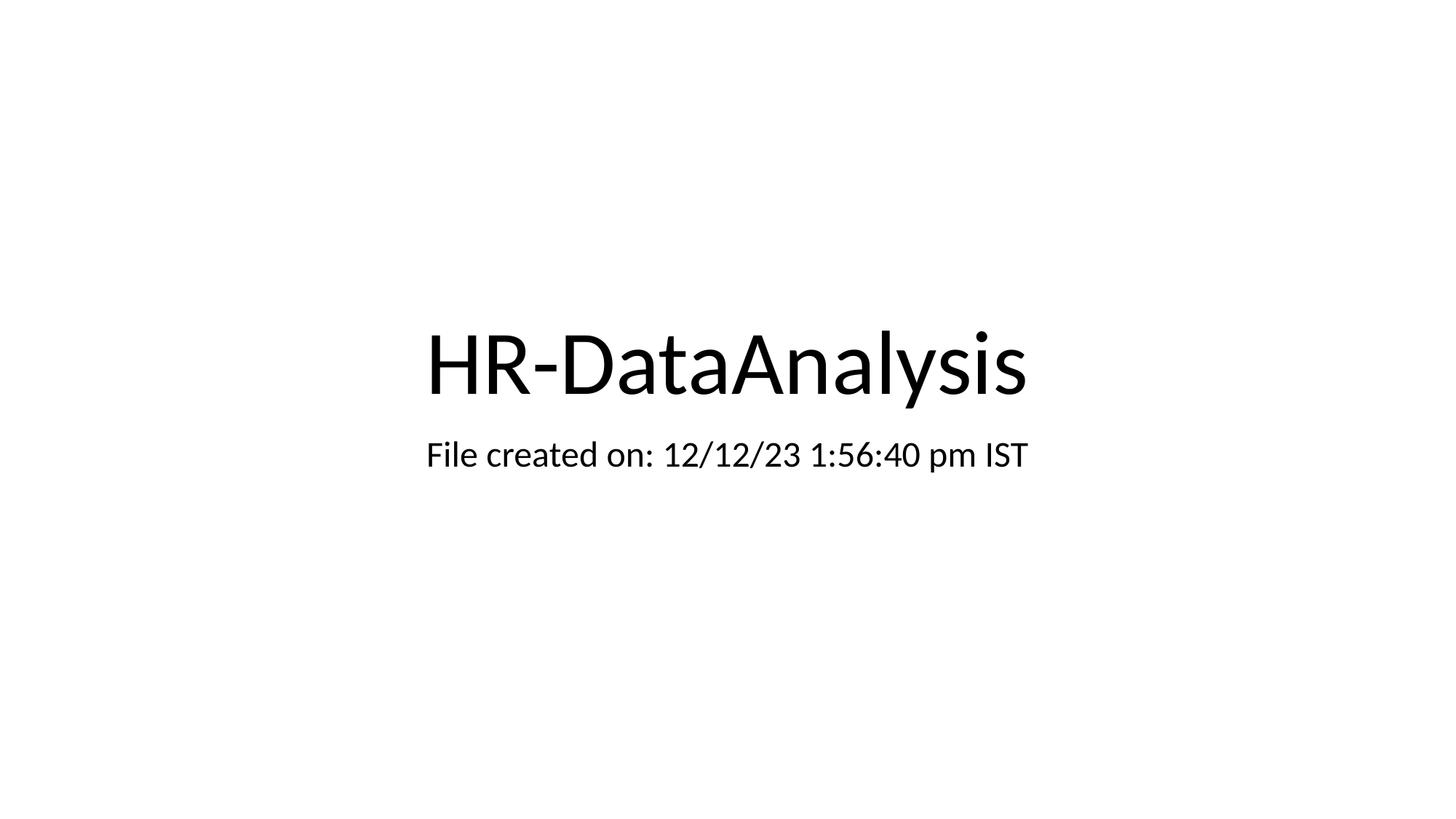

# HR-DataAnalysis
File created on: 12/12/23 1:56:40 pm IST